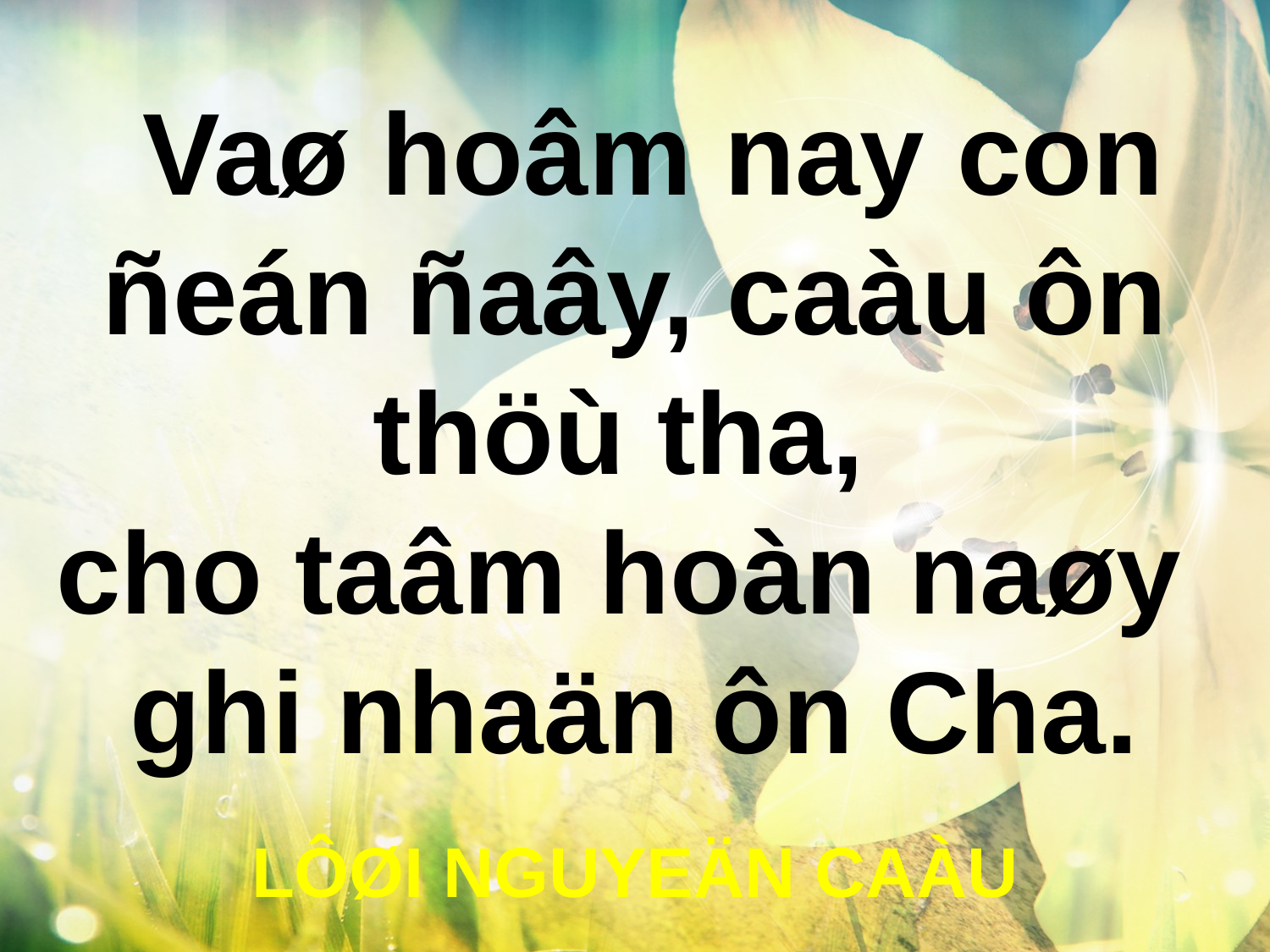

Vaø hoâm nay con ñeán ñaây, caàu ôn thöù tha,
cho taâm hoàn naøy
ghi nhaän ôn Cha.
LÔØI NGUYEÄN CAÀU